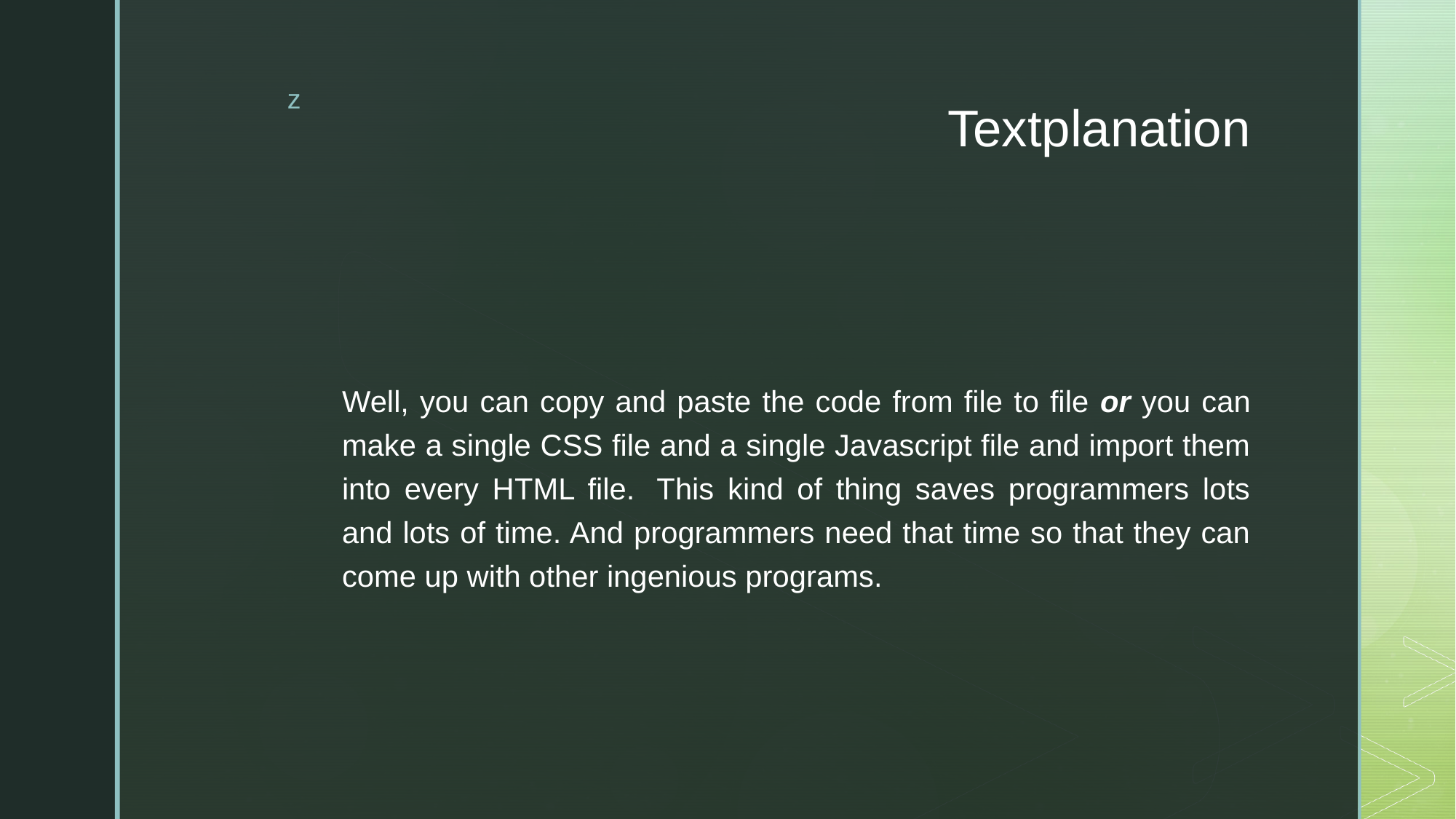

# Textplanation
Well, you can copy and paste the code from file to file or you can make a single CSS file and a single Javascript file and import them into every HTML file.  This kind of thing saves programmers lots and lots of time. And programmers need that time so that they can come up with other ingenious programs.